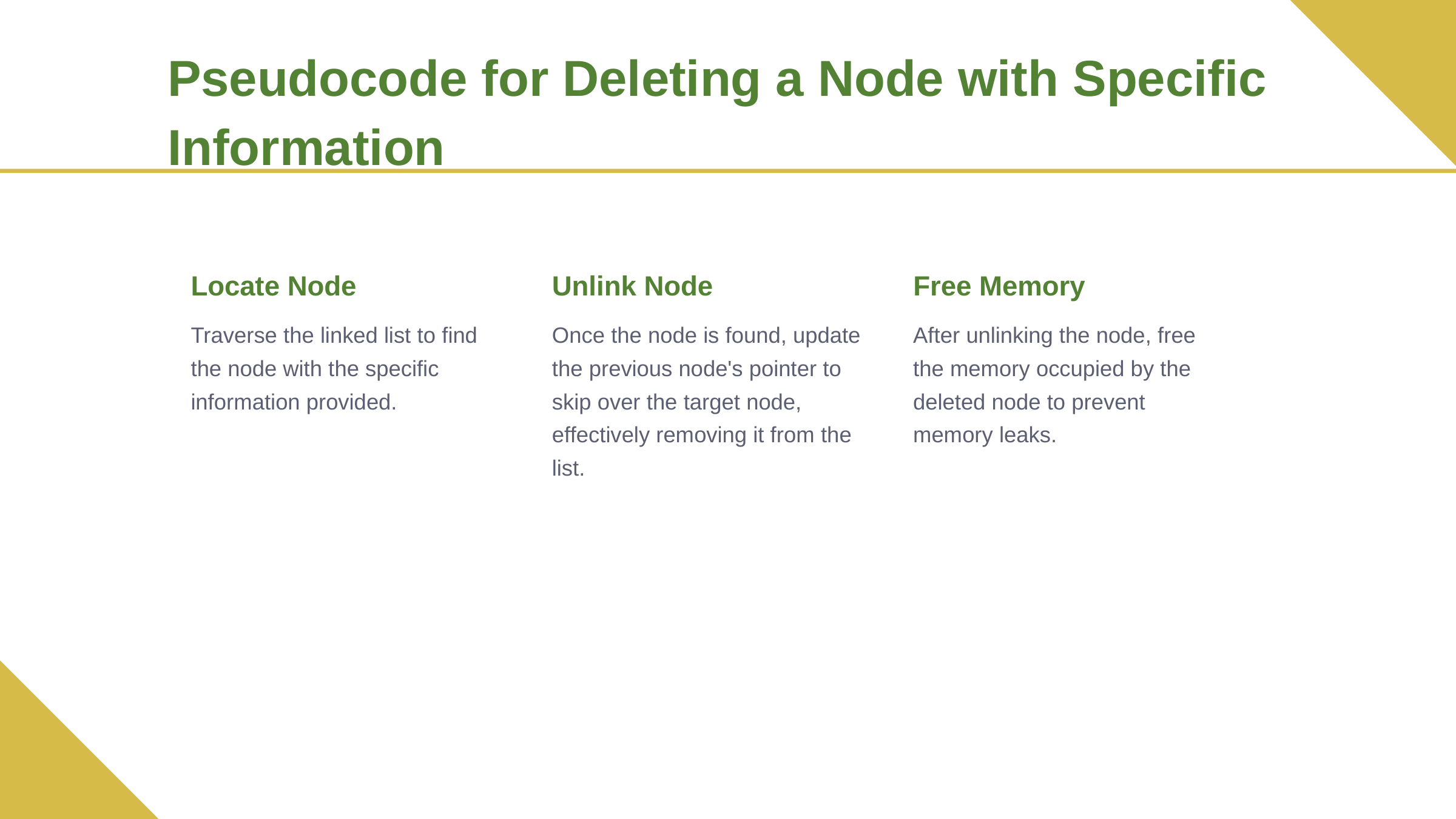

Pseudocode for Deleting a Node with Specific Information

Locate Node
Unlink Node
Free Memory
Traverse the linked list to find the node with the specific information provided.
Once the node is found, update the previous node's pointer to skip over the target node, effectively removing it from the list.
After unlinking the node, free the memory occupied by the deleted node to prevent memory leaks.